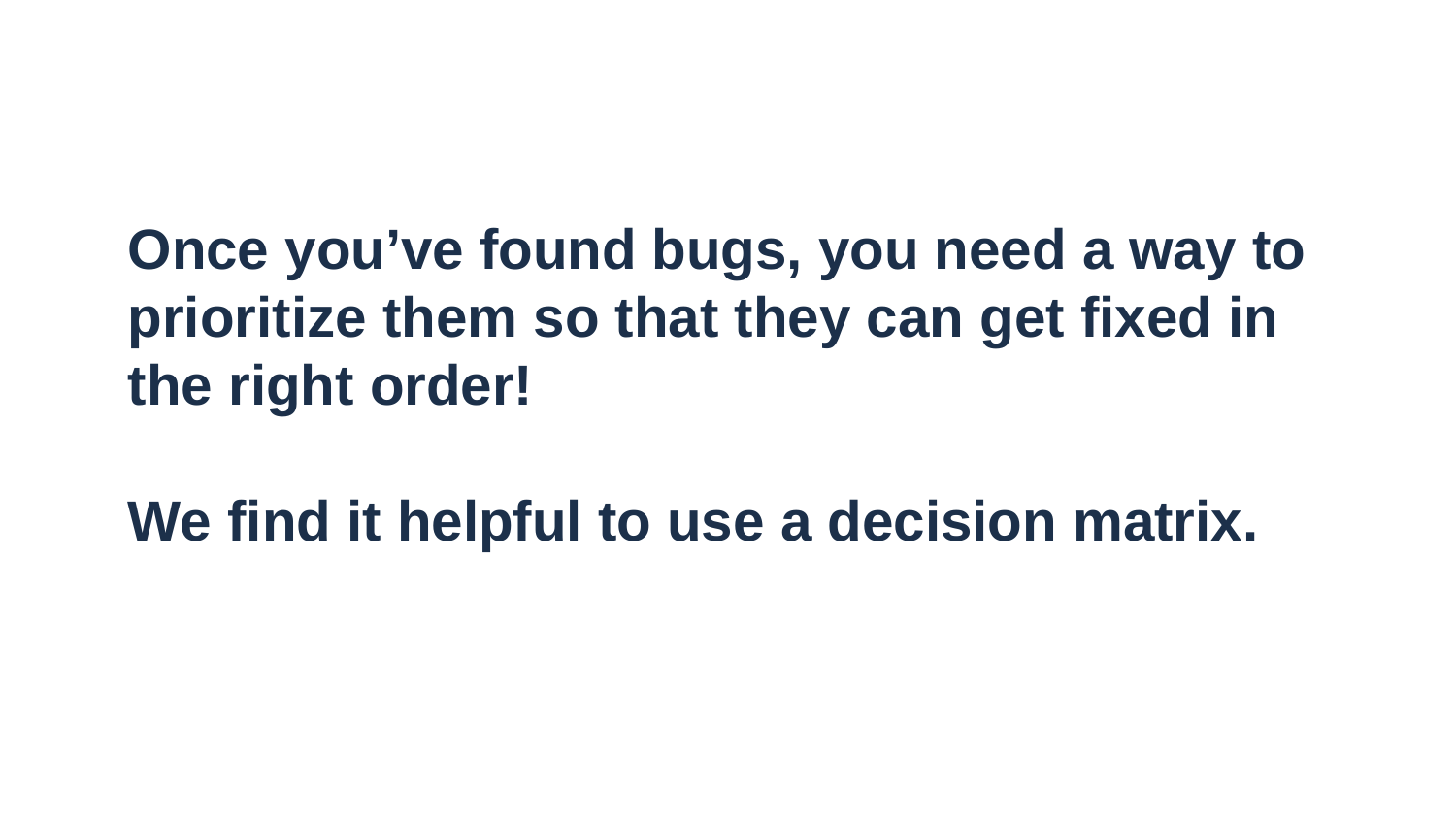

# Once you’ve found bugs, you need a way to prioritize them so that they can get fixed in the right order!

We find it helpful to use a decision matrix.